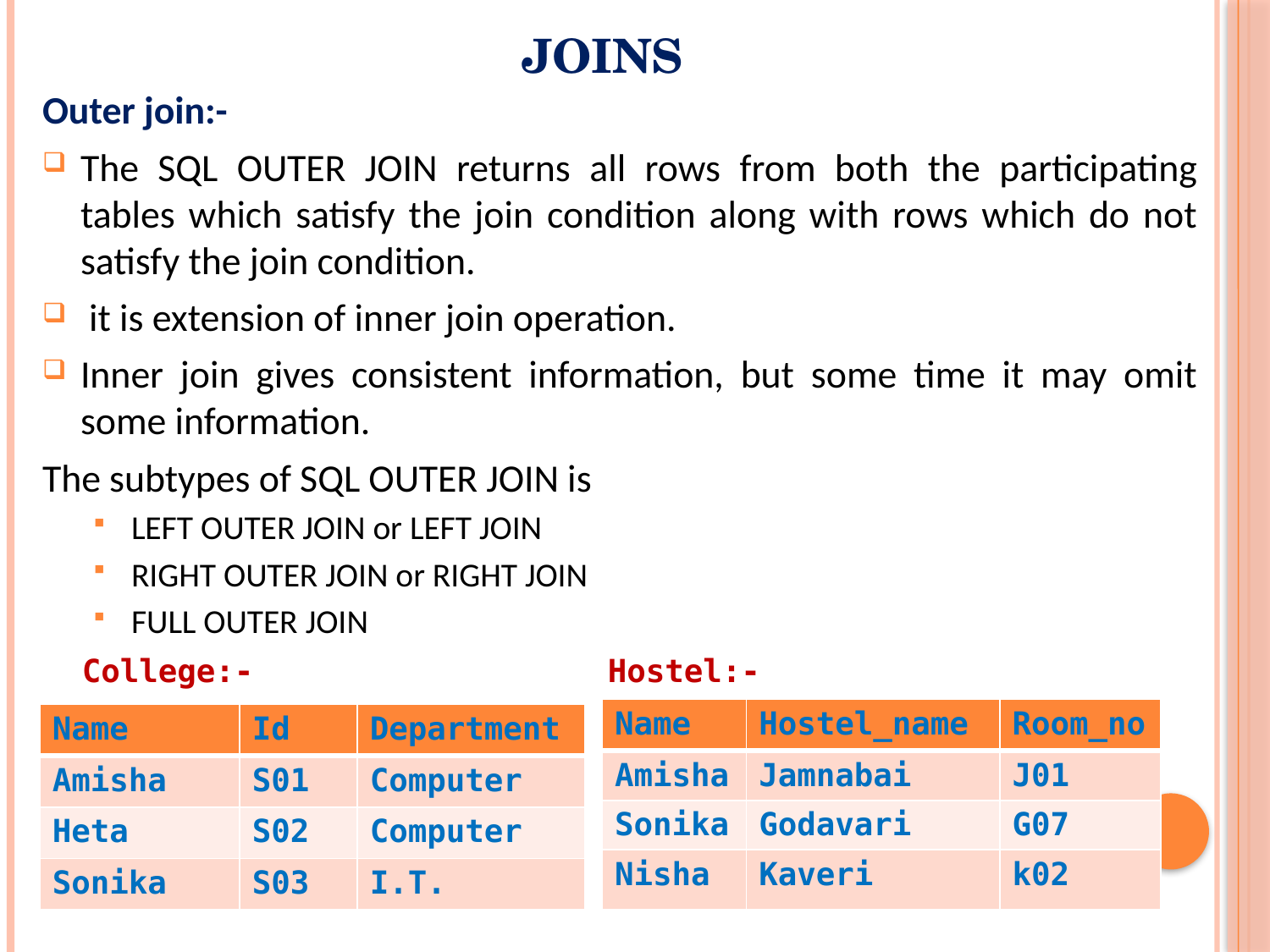

# joins
Outer join:-
The SQL OUTER JOIN returns all rows from both the participating tables which satisfy the join condition along with rows which do not satisfy the join condition.
 it is extension of inner join operation.
Inner join gives consistent information, but some time it may omit some information.
The subtypes of SQL OUTER JOIN is
LEFT OUTER JOIN or LEFT JOIN
RIGHT OUTER JOIN or RIGHT JOIN
FULL OUTER JOIN

College:-
Hostel:-
| Name | Hostel\_name | Room\_no |
| --- | --- | --- |
| Amisha | Jamnabai | J01 |
| Sonika | Godavari | G07 |
| Nisha | Kaveri | k02 |
| Name | Id | Department |
| --- | --- | --- |
| Amisha | S01 | Computer |
| Heta | S02 | Computer |
| Sonika | S03 | I.T. |